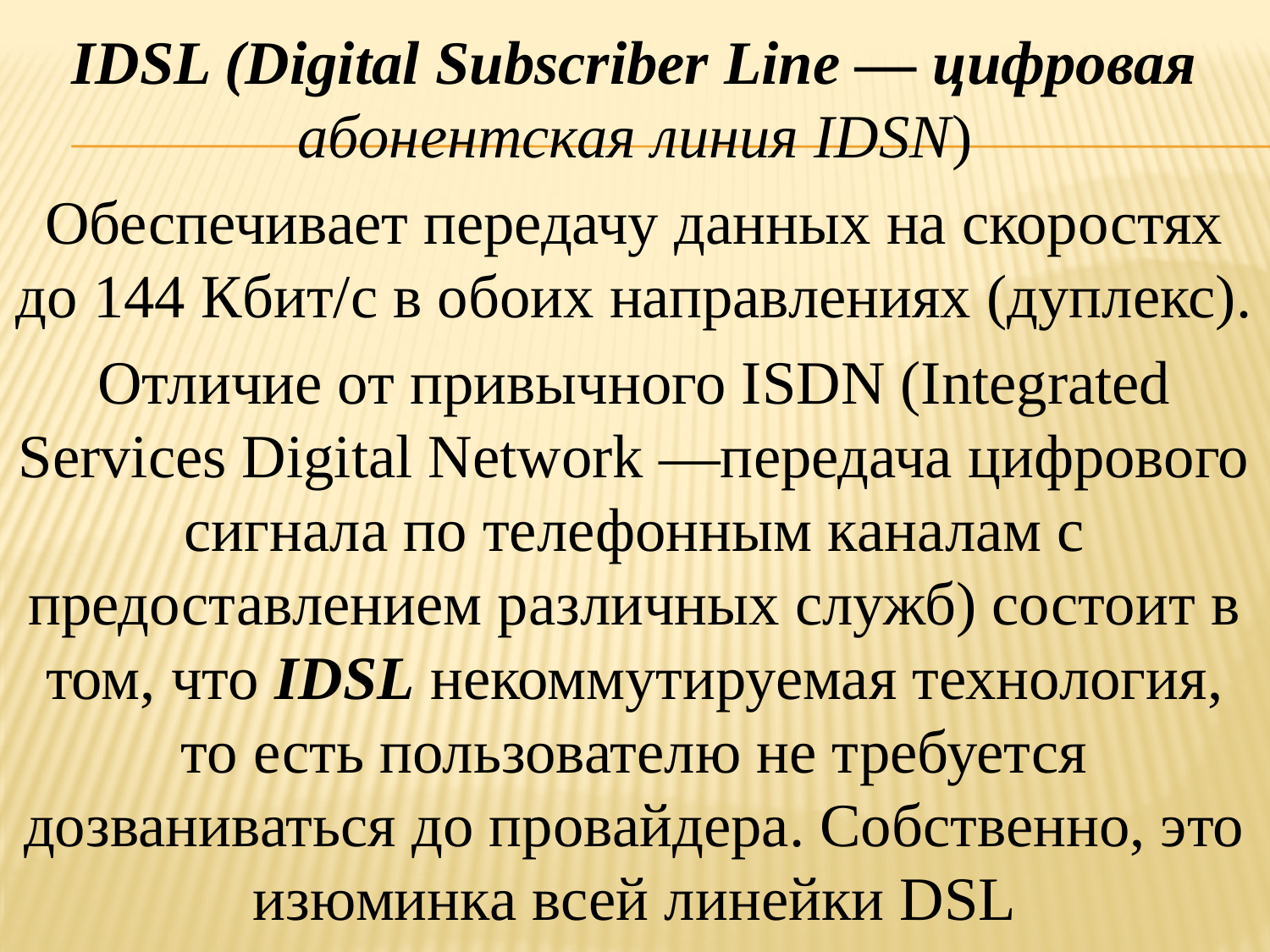

IDSL (Digital Subscriber Line — цифровая абонентская линия IDSN)
Обеспечивает передачу данных на скоростях до 144 Кбит/с в обоих направлениях (дуплекс).
Отличие от привычного ISDN (Integrated Services Digital Network —передача цифрового сигнала по телефонным каналам с предоставлением различных служб) состоит в том, что IDSL некоммутируемая технология, то есть пользователю не требуется дозваниваться до провайдера. Собственно, это изюминка всей линейки DSL